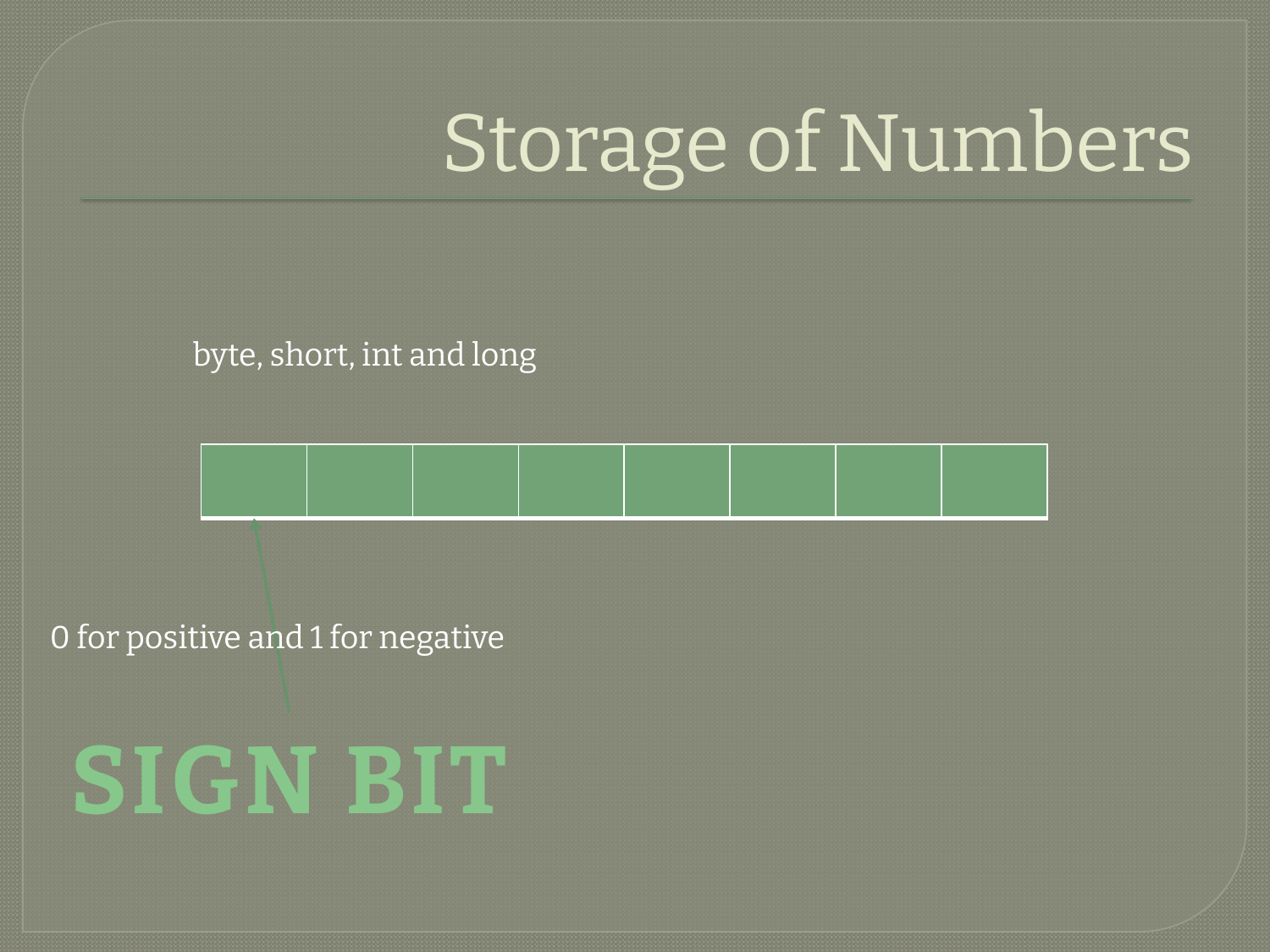

# Storage of Numbers

byte, short, int and long
|  |  |  |  |  |  |  |  |
| --- | --- | --- | --- | --- | --- | --- | --- |
0 for positive and 1 for negative
SIGN BIT